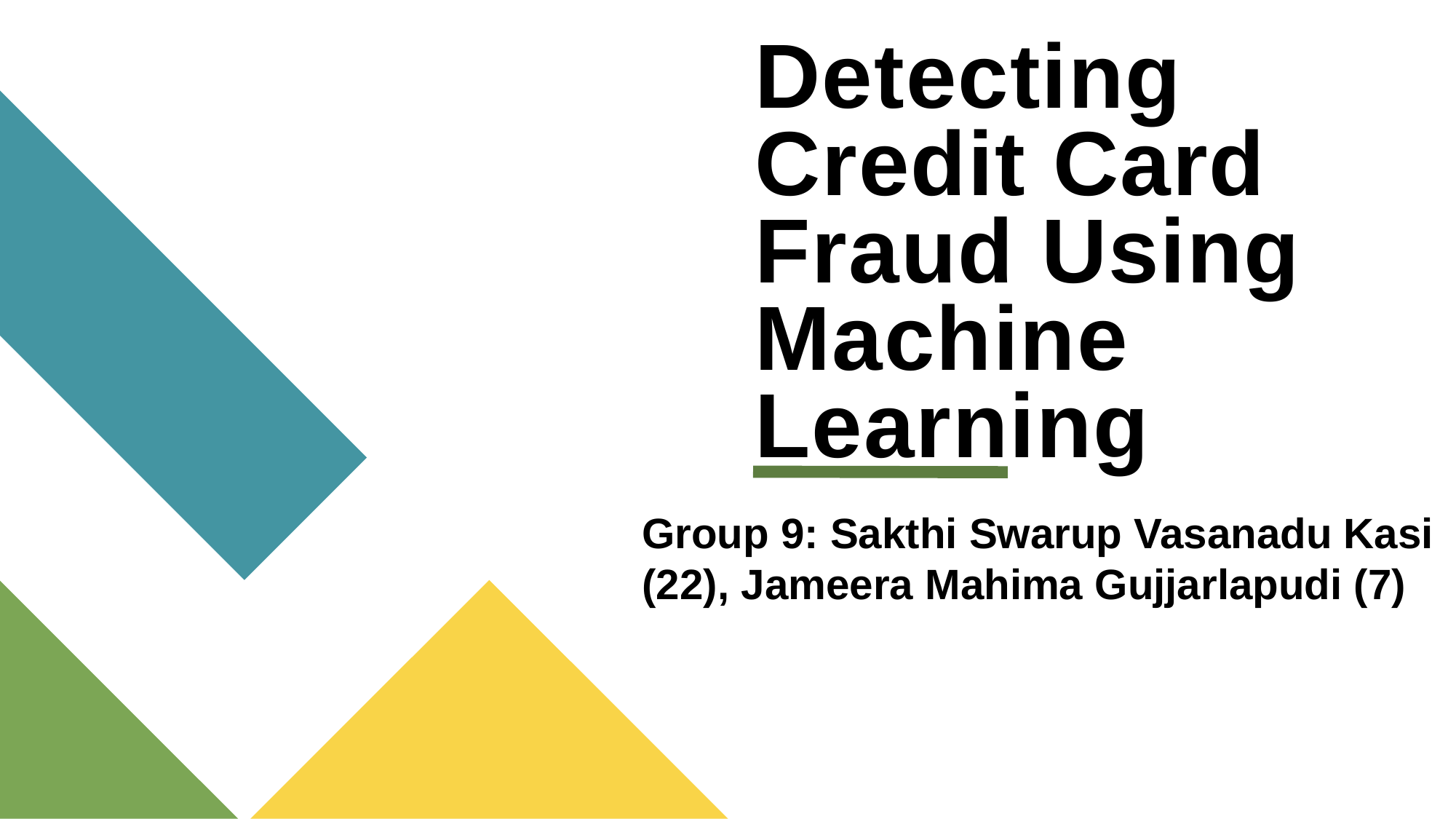

# Detecting Credit Card Fraud Using Machine Learning
Group 9: Sakthi Swarup Vasanadu Kasi (22), Jameera Mahima Gujjarlapudi (7)